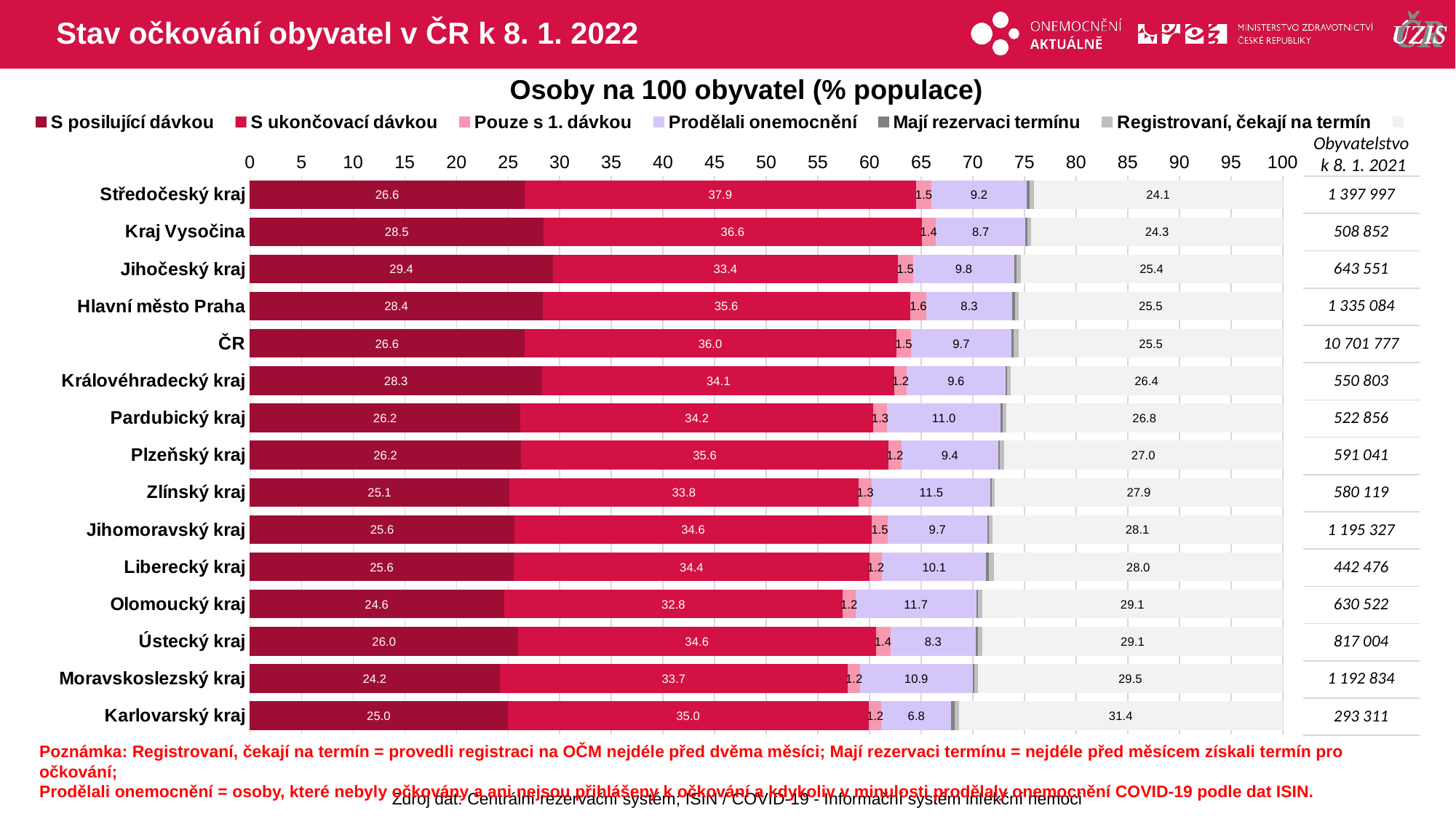

# Stav očkování obyvatel v ČR k 8. 1. 2022

### Chart

| Category | S posilující dávkou | S ukončovací dávkou | Pouze s 1. dávkou | Prodělali onemocnění | Mají rezervaci termínu | Registrovaní, čekají na termín |   |
|---|---|---|---|---|---|---|---|
| Středočeský kraj | 26.61157 | 37.87705 | 1.518673 | 9.197731 | 0.266739 | 0.431188 | 24.0970474 |
| Kraj Vysočina | 28.45562 | 36.5904 | 1.354225 | 8.702727 | 0.212242 | 0.352362 | 24.3324189 |
| Jihočeský kraj | 29.37327 | 33.36099 | 1.480225 | 9.818647 | 0.188641 | 0.391577 | 25.3866438 |
| Hlavní město Praha | 28.35103 | 35.56443 | 1.607015 | 8.267944 | 0.322227 | 0.339904 | 25.5474562 |
| ČR | 26.56963 | 36.01221 | 1.454777 | 9.689297 | 0.226439 | 0.522904 | 25.5247423 |
| Královéhradecký kraj | 28.31139 | 34.10929 | 1.180277 | 9.56095 | 0.140522 | 0.332605 | 26.3649617 |
| Pardubický kraj | 26.19536 | 34.1771 | 1.321014 | 11.00418 | 0.190492 | 0.349427 | 26.7624355 |
| Plzeňský kraj | 26.23879 | 35.61936 | 1.207192 | 9.411191 | 0.143476 | 0.409955 | 26.970041 |
| Zlínský kraj | 25.12778 | 33.79376 | 1.321108 | 11.47989 | 0.12032 | 0.263049 | 27.8941045 |
| Jihomoravský kraj | 25.60772 | 34.62383 | 1.513393 | 9.659282 | 0.175851 | 0.299249 | 28.1206733 |
| Liberecký kraj | 25.55099 | 34.44232 | 1.215433 | 10.0932 | 0.236397 | 0.488614 | 27.9730426 |
| Olomoucký kraj | 24.59359 | 32.82518 | 1.208205 | 11.71617 | 0.173983 | 0.395387 | 29.0874862 |
| Ústecký kraj | 25.97221 | 34.6341 | 1.410397 | 8.299959 | 0.210648 | 0.409545 | 29.063138 |
| Moravskoslezský kraj | 24.17612 | 33.72976 | 1.189185 | 10.87444 | 0.1981 | 0.34154 | 29.4908596 |
| Karlovarský kraj | 24.9561 | 34.95812 | 1.241685 | 6.754605 | 0.338889 | 0.393439 | 31.3571601 |
Osoby na 100 obyvatel (% populace)
Obyvatelstvo
k 8. 1. 2021
| 1 397 997 |
| --- |
| 508 852 |
| 643 551 |
| 1 335 084 |
| 10 701 777 |
| 550 803 |
| 522 856 |
| 591 041 |
| 580 119 |
| 1 195 327 |
| 442 476 |
| 630 522 |
| 817 004 |
| 1 192 834 |
| 293 311 |
Poznámka: Registrovaní, čekají na termín = provedli registraci na OČM nejdéle před dvěma měsíci; Mají rezervaci termínu = nejdéle před měsícem získali termín pro očkování;
Prodělali onemocnění = osoby, které nebyly očkovány a ani nejsou přihlášeny k očkování a kdykoliv v minulosti prodělaly onemocnění COVID-19 podle dat ISIN.
Zdroj dat: Centrální rezervační systém; ISIN / COVID-19 - Informační systém infekční nemoci